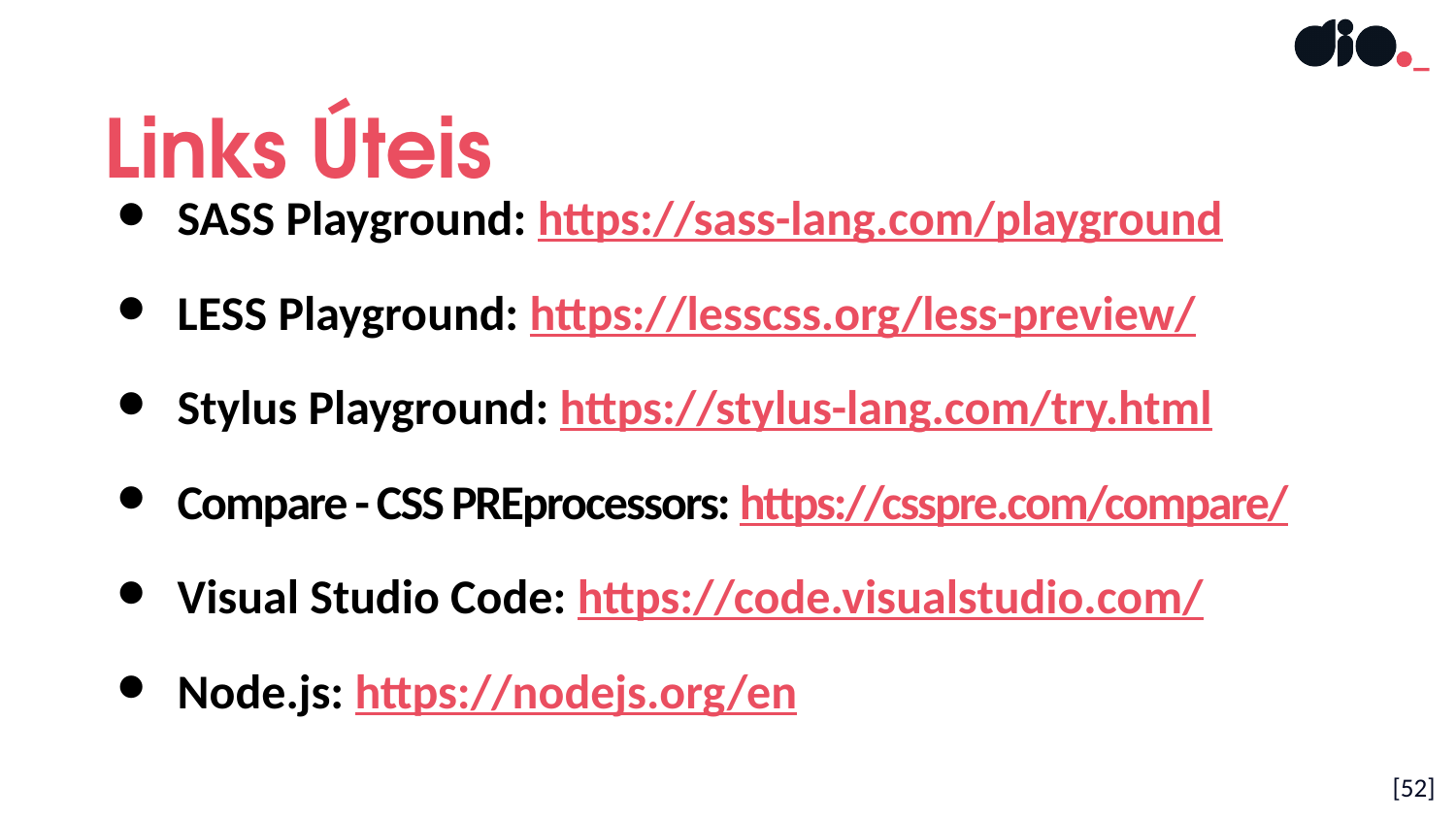

Links Úteis
SASS Playground: https://sass-lang.com/playground
LESS Playground: https://lesscss.org/less-preview/
Stylus Playground: https://stylus-lang.com/try.html
Compare - CSS PREprocessors: https://csspre.com/compare/
Visual Studio Code: https://code.visualstudio.com/
Node.js: https://nodejs.org/en

[52]